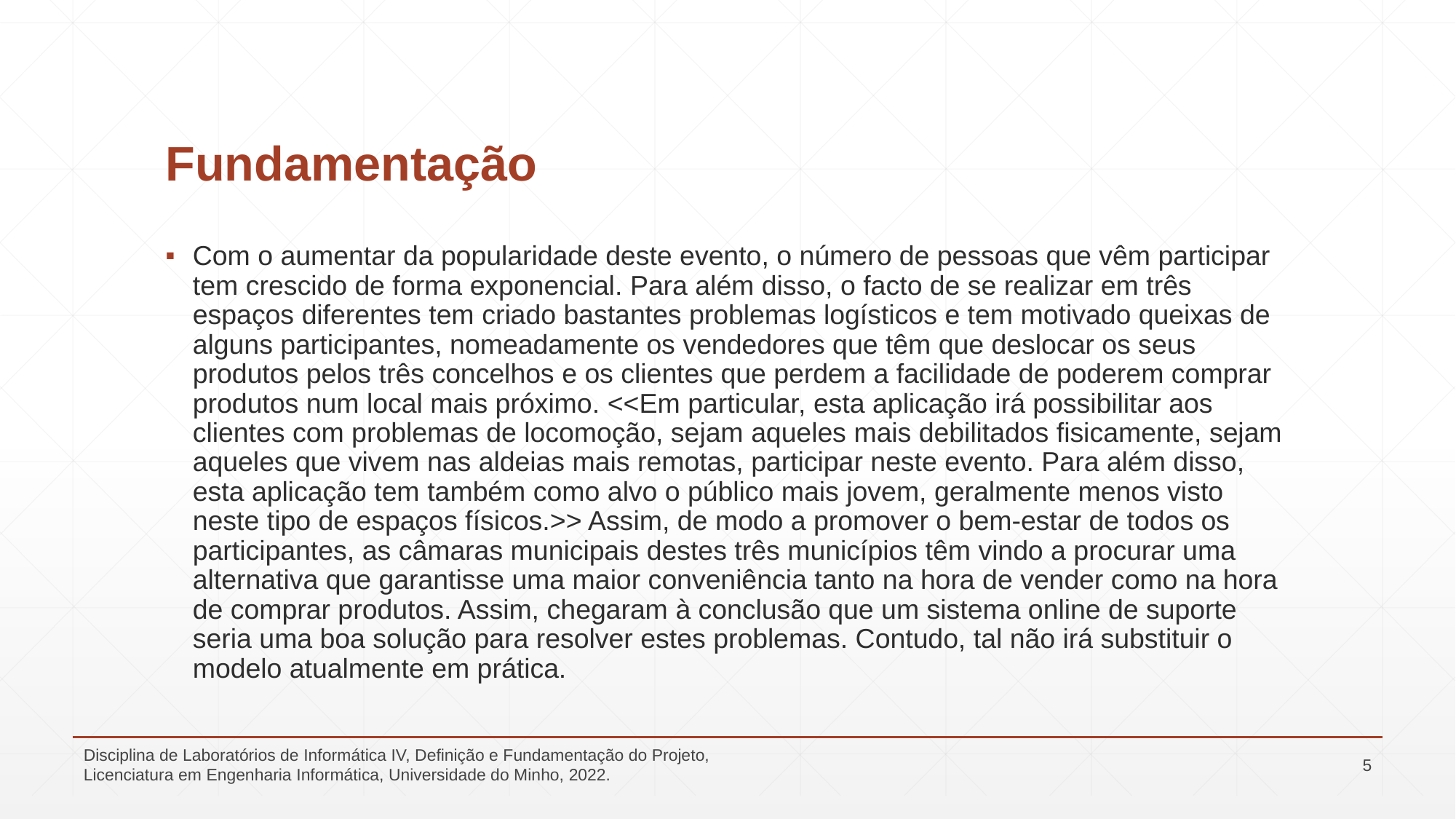

# Fundamentação
Com o aumentar da popularidade deste evento, o número de pessoas que vêm participar tem crescido de forma exponencial. Para além disso, o facto de se realizar em três espaços diferentes tem criado bastantes problemas logísticos e tem motivado queixas de alguns participantes, nomeadamente os vendedores que têm que deslocar os seus produtos pelos três concelhos e os clientes que perdem a facilidade de poderem comprar produtos num local mais próximo. <<Em particular, esta aplicação irá possibilitar aos clientes com problemas de locomoção, sejam aqueles mais debilitados fisicamente, sejam aqueles que vivem nas aldeias mais remotas, participar neste evento. Para além disso, esta aplicação tem também como alvo o público mais jovem, geralmente menos visto neste tipo de espaços físicos.>> Assim, de modo a promover o bem-estar de todos os participantes, as câmaras municipais destes três municípios têm vindo a procurar uma alternativa que garantisse uma maior conveniência tanto na hora de vender como na hora de comprar produtos. Assim, chegaram à conclusão que um sistema online de suporte seria uma boa solução para resolver estes problemas. Contudo, tal não irá substituir o modelo atualmente em prática.
Disciplina de Laboratórios de Informática IV, Definição e Fundamentação do Projeto, Licenciatura em Engenharia Informática, Universidade do Minho, 2022.
5